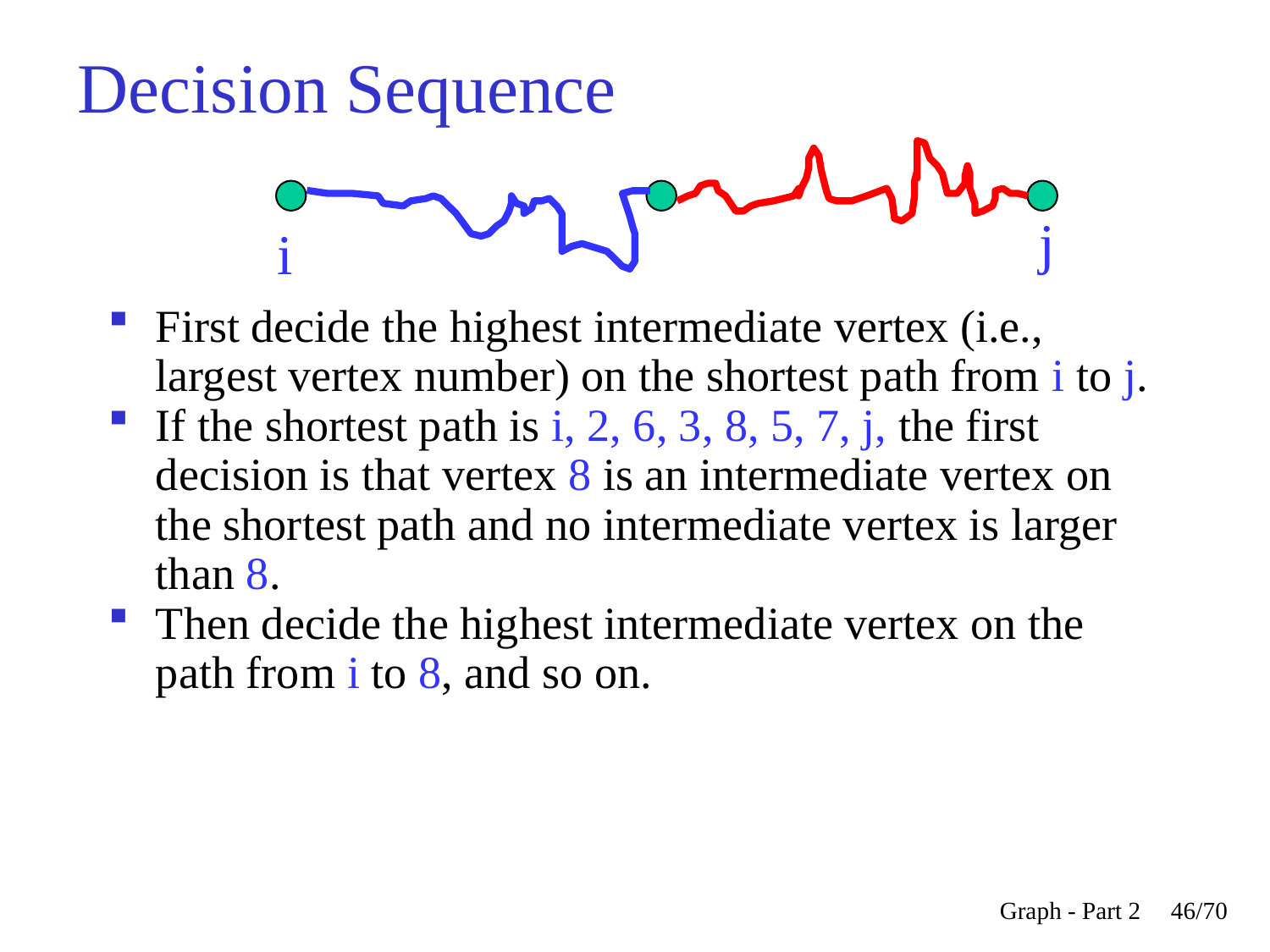

Decision Sequence

j
i
First decide the highest intermediate vertex (i.e., largest vertex number) on the shortest path from i to j.
If the shortest path is i, 2, 6, 3, 8, 5, 7, j, the first decision is that vertex 8 is an intermediate vertex on the shortest path and no intermediate vertex is larger than 8.
Then decide the highest intermediate vertex on the path from i to 8, and so on.
Graph - Part 2
46/70